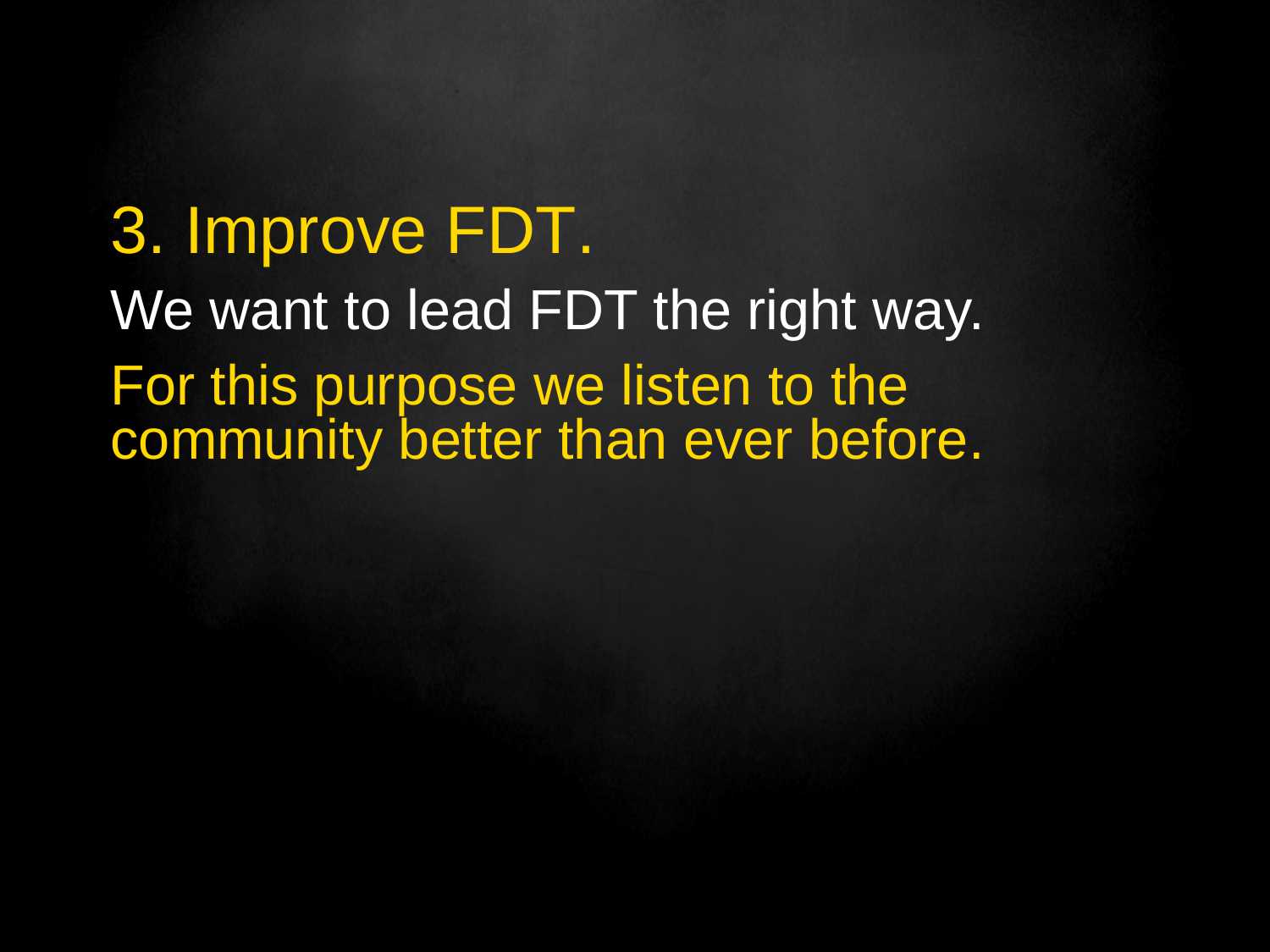

# 3. Improve FDT.
We want to lead FDT the right way.
For this purpose we listen to the community better than ever before.